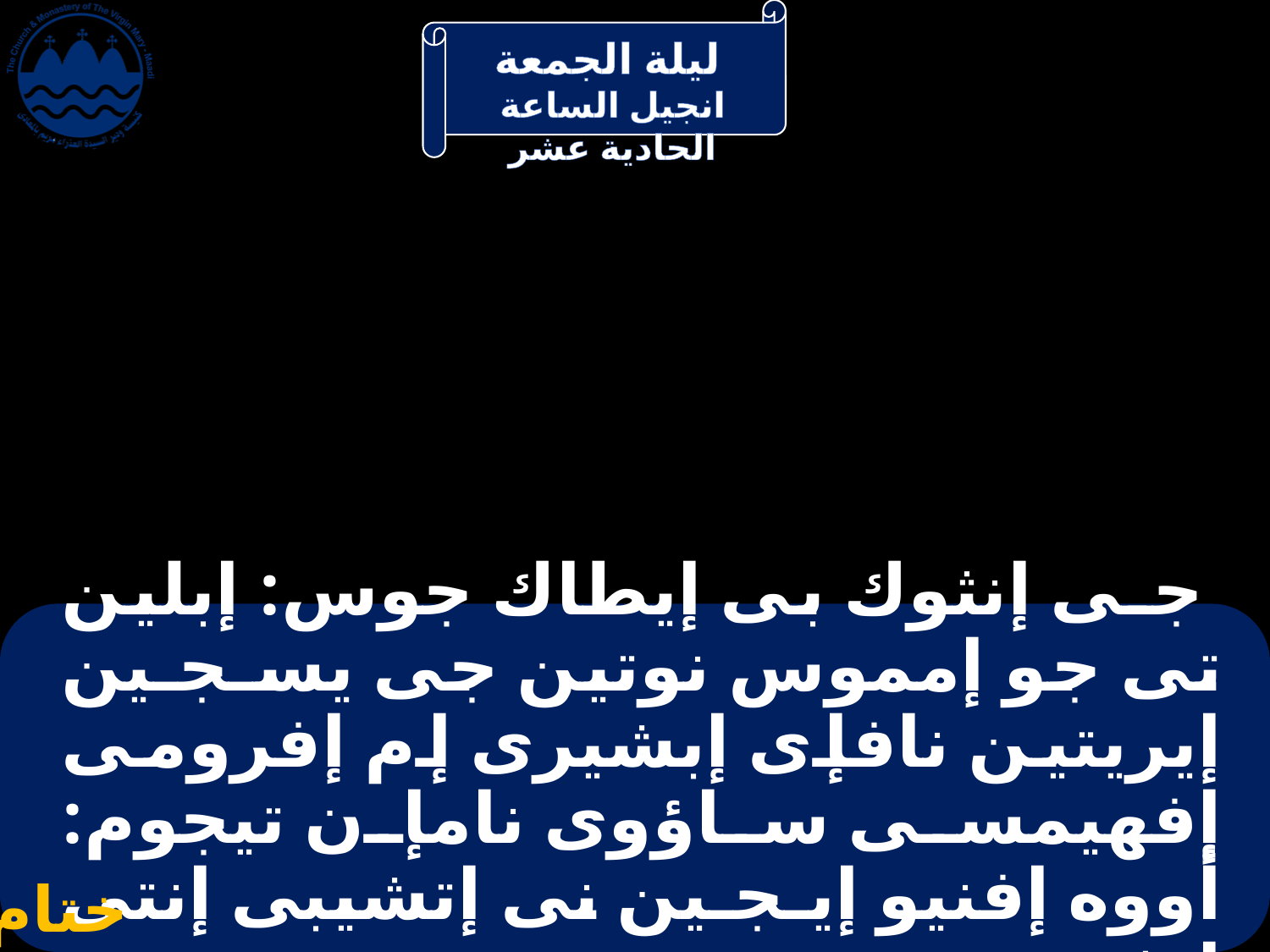

# جـى إنثوك بى إيطاك جوس: إبلين تى جو إمموس نوتين جى يسـجـين إيريتين نافإى إبشيرى إم إفرومى إفهيمسى ساؤوى نامإن تيجوم: أووه إفنيو إيـجـين نى إتشيبى إنتى إتفى.
ختام